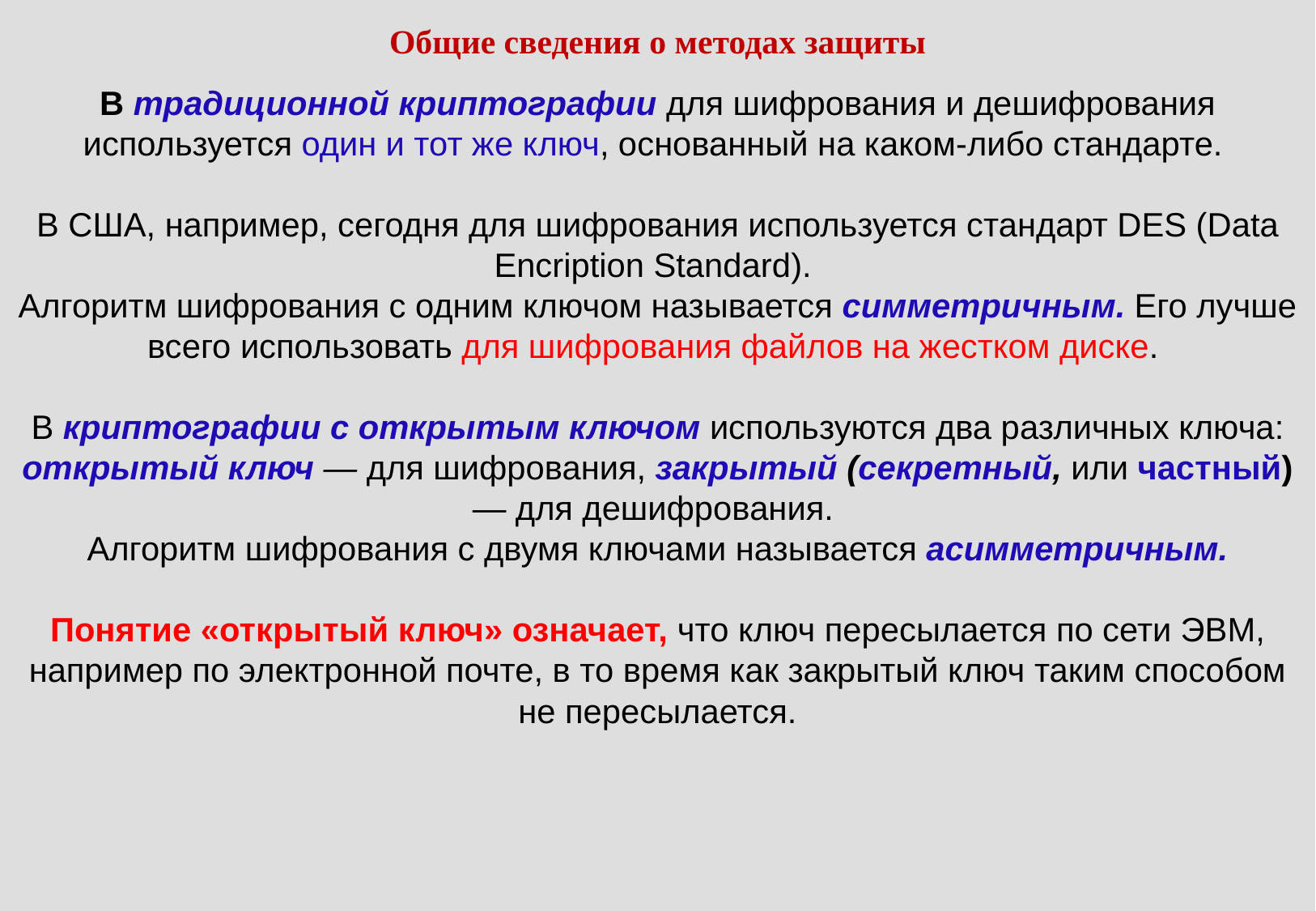

Общие сведения о методах защиты
В традиционной криптографии для шифрования и дешифрования используется один и тот же ключ, основанный на каком-либо стандарте.

В США, например, сегодня для шифрования используется стандарт DES (Dаtа Еncription Standard).
Алгоритм шифрования с одним ключом называется симметричным. Его лучше всего использовать для шифрования файлов на жестком диске.

В криптографии с открытым ключом используются два различных ключа: открытый ключ — для шифрования, закрытый (секретный, или частный) — для дешифрования.
Алгоритм шифрования с двумя ключами называется асимметричным.

Понятие «открытый ключ» означает, что ключ пересылается по сети ЭВМ, например по электронной почте, в то время как закрытый ключ таким способом не пересылается.
12